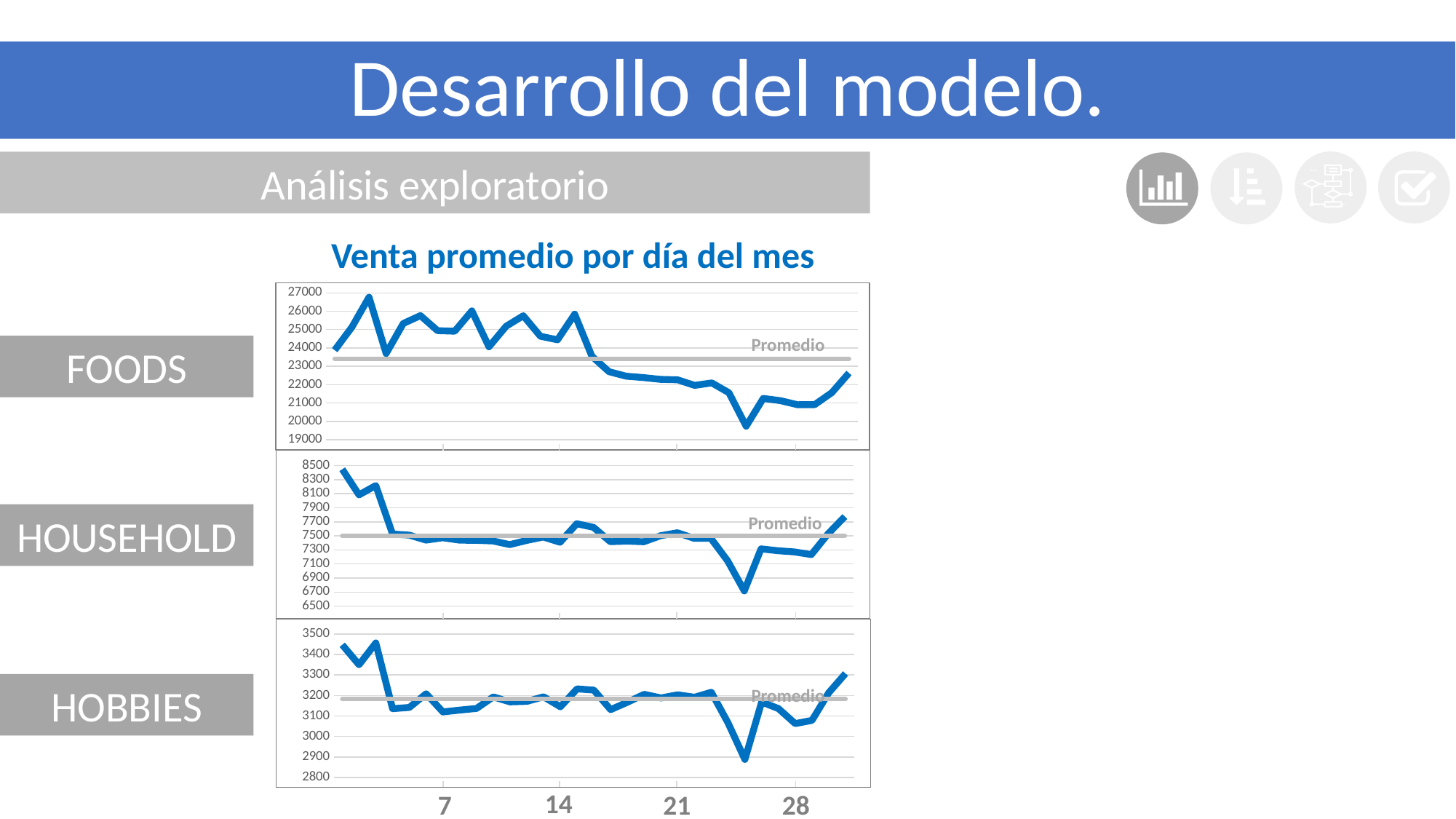

# Desarrollo del modelo.

Análisis exploratorio

…

…

Venta promedio por día del mes

### Chart

| Category | FOODS | PROMEDIO FOODS |
|---|---|---|
| 1 | 23877.409836065573 | 23410.120431829735 |
| 2 | 25130.819672131147 | 23410.120431829735 |
| 3 | 26763.213114754097 | 23410.120431829735 |
| 4 | 23695.508196721312 | 23410.120431829735 |
| 5 | 25330.639344262294 | 23410.120431829735 |
| 6 | 25761.83606557377 | 23410.120431829735 |
| 7 | 24939.45901639344 | 23410.120431829735 |
| 8 | 24909.262295081968 | 23410.120431829735 |
| 9 | 26017.32786885246 | 23410.120431829735 |
| 10 | 24060.67213114754 | 23410.120431829735 |
| 11 | 25182.983606557376 | 23410.120431829735 |
| 12 | 25753.786885245903 | 23410.120431829735 |
| 13 | 24634.868852459018 | 23410.120431829735 |
| 14 | 24442.147540983606 | 23410.120431829735 |
| 15 | 25839.967213114753 | 23410.120431829735 |
| 16 | 23546.344262295082 | 23410.120431829735 |
| 17 | 22707.377049180326 | 23410.120431829735 |
| 18 | 22459.32786885246 | 23410.120431829735 |
| 19 | 22385.72131147541 | 23410.120431829735 |
| 20 | 22286.426229508197 | 23410.120431829735 |
| 21 | 22263.344262295082 | 23410.120431829735 |
| 22 | 21958.491803278688 | 23410.120431829735 |
| 23 | 22096.22950819672 | 23410.120431829735 |
| 24 | 21554.44262295082 | 23410.120431829735 |
| 25 | 19734.114754098362 | 23410.120431829735 |
| 26 | 21247.93442622951 | 23410.120431829735 |
| 27 | 21126.360655737706 | 23410.120431829735 |
| 28 | 20903.93442622951 | 23410.120431829735 |
| 29 | 20909.310344827587 | 23410.120431829735 |
| 30 | 21561.25 | 23410.120431829735 |
| 31 | 22633.222222222223 | 23410.120431829735 |
Promedio
FOODS

### Chart

| Category | HOUSEHOLD | PROMEDIOS HOUSEHOLD |
|---|---|---|
| 1 | 8448.016393442624 | 7500.258981992599 |
| 2 | 8083.55737704918 | 7500.258981992599 |
| 3 | 8215.852459016394 | 7500.258981992599 |
| 4 | 7526.622950819672 | 7500.258981992599 |
| 5 | 7510.229508196721 | 7500.258981992599 |
| 6 | 7439.754098360656 | 7500.258981992599 |
| 7 | 7473.0327868852455 | 7500.258981992599 |
| 8 | 7438.6557377049185 | 7500.258981992599 |
| 9 | 7436.44262295082 | 7500.258981992599 |
| 10 | 7427.196721311476 | 7500.258981992599 |
| 11 | 7375.393442622951 | 7500.258981992599 |
| 12 | 7434.786885245901 | 7500.258981992599 |
| 13 | 7483.622950819672 | 7500.258981992599 |
| 14 | 7408.672131147541 | 7500.258981992599 |
| 15 | 7673.131147540984 | 7500.258981992599 |
| 16 | 7621.491803278688 | 7500.258981992599 |
| 17 | 7417.295081967213 | 7500.258981992599 |
| 18 | 7424.803278688524 | 7500.258981992599 |
| 19 | 7416.065573770492 | 7500.258981992599 |
| 20 | 7501.540983606557 | 7500.258981992599 |
| 21 | 7544.393442622951 | 7500.258981992599 |
| 22 | 7465.0 | 7500.258981992599 |
| 23 | 7465.098360655737 | 7500.258981992599 |
| 24 | 7146.7213114754095 | 7500.258981992599 |
| 25 | 6717.016393442623 | 7500.258981992599 |
| 26 | 7315.327868852459 | 7500.258981992599 |
| 27 | 7288.4098360655735 | 7500.258981992599 |
| 28 | 7271.131147540984 | 7500.258981992599 |
| 29 | 7233.603448275862 | 7500.258981992599 |
| 30 | 7530.107142857143 | 7500.258981992599 |
| 31 | 7775.055555555556 | 7500.258981992599 |
HOUSEHOLD
Promedio

### Chart

| Category | HOBBIES | PROMEDIO HOBBIES |
|---|---|---|
| 1 | 3447.098360655738 | 3183.2504470879694 |
| 2 | 3349.9180327868853 | 3183.2504470879694 |
| 3 | 3456.065573770492 | 3183.2504470879694 |
| 4 | 3135.55737704918 | 3183.2504470879694 |
| 5 | 3141.688524590164 | 3183.2504470879694 |
| 6 | 3208.5737704918033 | 3183.2504470879694 |
| 7 | 3119.9836065573772 | 3183.2504470879694 |
| 8 | 3128.754098360656 | 3183.2504470879694 |
| 9 | 3136.688524590164 | 3183.2504470879694 |
| 10 | 3193.2622950819673 | 3183.2504470879694 |
| 11 | 3169.0491803278687 | 3183.2504470879694 |
| 12 | 3171.5245901639346 | 3183.2504470879694 |
| 13 | 3193.72131147541 | 3183.2504470879694 |
| 14 | 3144.8688524590166 | 3183.2504470879694 |
| 15 | 3232.4918032786886 | 3183.2504470879694 |
| 16 | 3226.377049180328 | 3183.2504470879694 |
| 17 | 3131.065573770492 | 3183.2504470879694 |
| 18 | 3167.377049180328 | 3183.2504470879694 |
| 19 | 3205.8852459016393 | 3183.2504470879694 |
| 20 | 3188.2622950819673 | 3183.2504470879694 |
| 21 | 3203.4918032786886 | 3183.2504470879694 |
| 22 | 3191.6721311475408 | 3183.2504470879694 |
| 23 | 3215.8688524590166 | 3183.2504470879694 |
| 24 | 3065.9836065573772 | 3183.2504470879694 |
| 25 | 2888.2622950819673 | 3183.2504470879694 |
| 26 | 3168.065573770492 | 3183.2504470879694 |
| 27 | 3136.344262295082 | 3183.2504470879694 |
| 28 | 3063.032786885246 | 3183.2504470879694 |
| 29 | 3078.7758620689656 | 3183.2504470879694 |
| 30 | 3213.8035714285716 | 3183.2504470879694 |
| 31 | 3307.25 | 3183.2504470879694 |
HOBBIES
Promedio
14
7
21
28